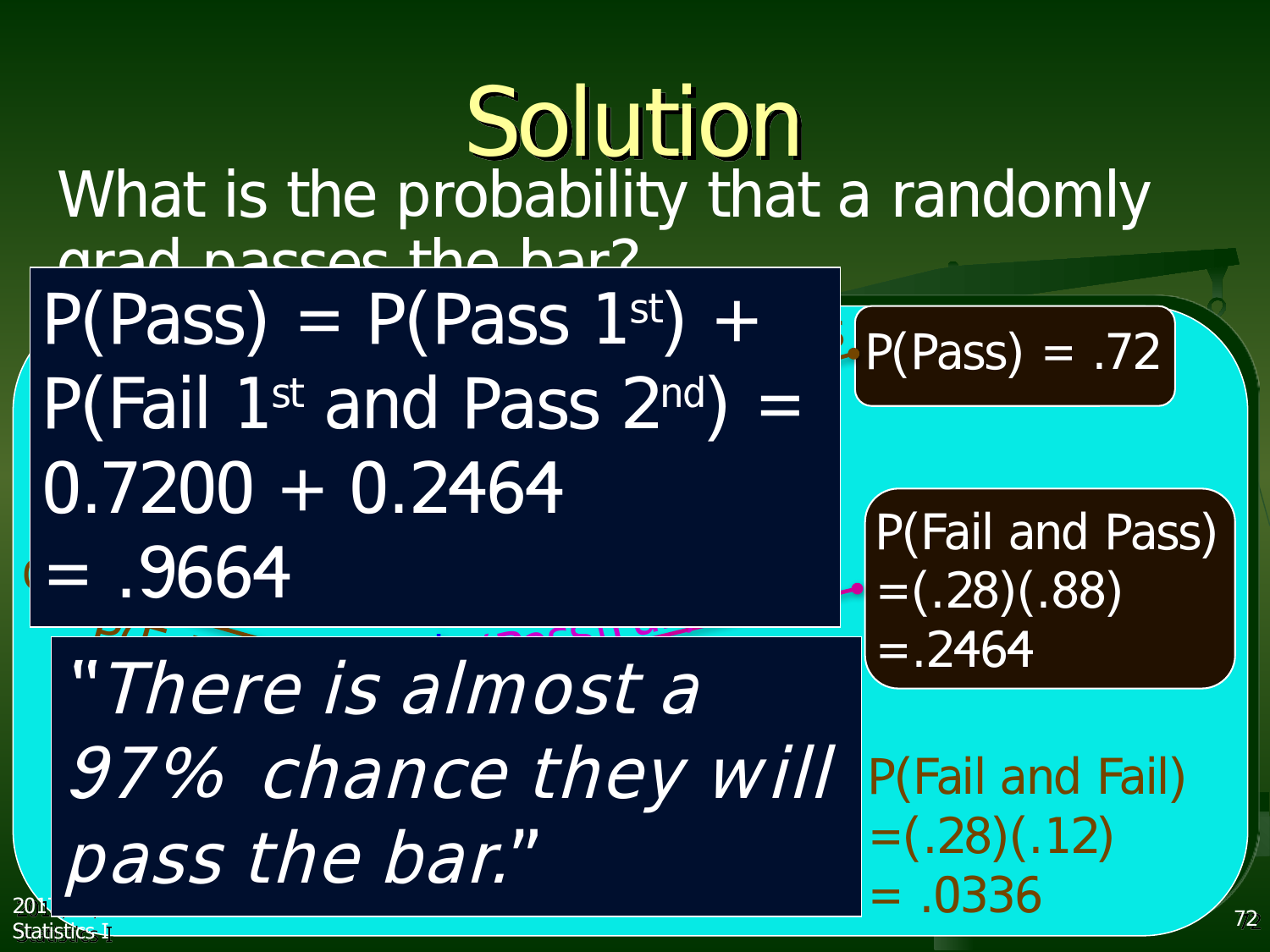

# Solution
What is the probability that a randomly grad passes the bar?
P(Pass) = P(Pass 1st) + P(Fail 1st and Pass 2nd) = 0.7200 + 0.2464 = .9664
Pass

P(Pass) = .72

First exam

P(Pass) = .72
Second exam
P(Fail and Pass)
=(.28)(.88)
=.2464
Origin
P(Pass|Fail) = .88

Fail
P(Fail) = .28
“There is almost a 97% chance they will pass the bar.”

P(Fail and Fail)
=(.28)(.12)
= .0336
P(Fail|Fail) = .12
2017/10/18
Statistics I
72